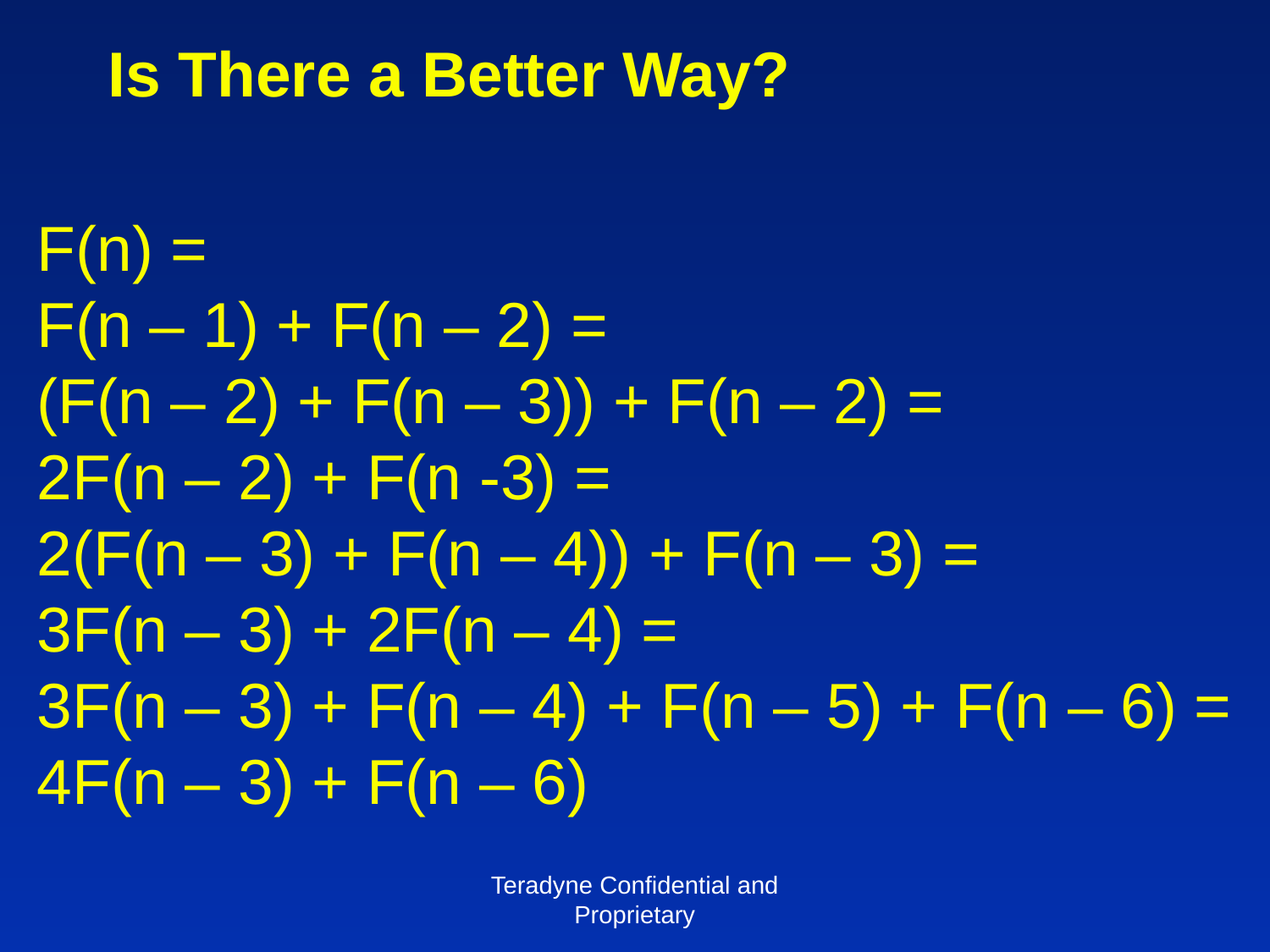

# Is There a Better Way?
F(n) =
F(n – 1) + F(n – 2) =
(F(n – 2) + F(n – 3)) + F(n – 2) =
2F(n – 2) + F(n -3) =
2(F(n – 3) + F(n – 4)) + F(n – 3) =
3F(n – 3) + 2F(n – 4) =
3F(n – 3) + F(n – 4) + F(n – 5) + F(n – 6) =
4F(n – 3) + F(n – 6)
Teradyne Confidential and Proprietary